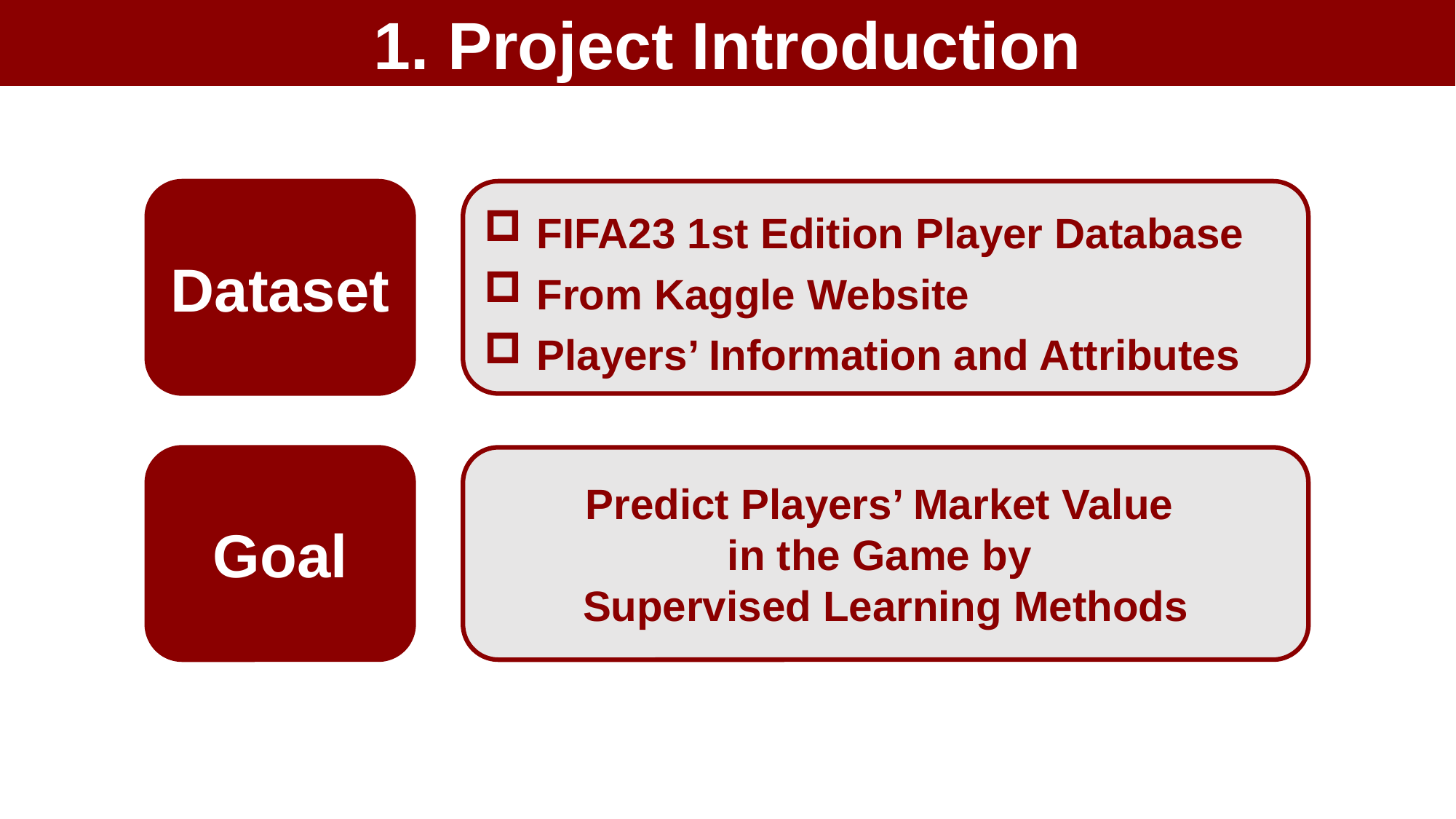

1. Project Introduction
Dataset
 FIFA23 1st Edition Player Database
 From Kaggle Website
 Players’ Information and Attributes
Goal
Predict Players’ Market Value
in the Game by
Supervised Learning Methods